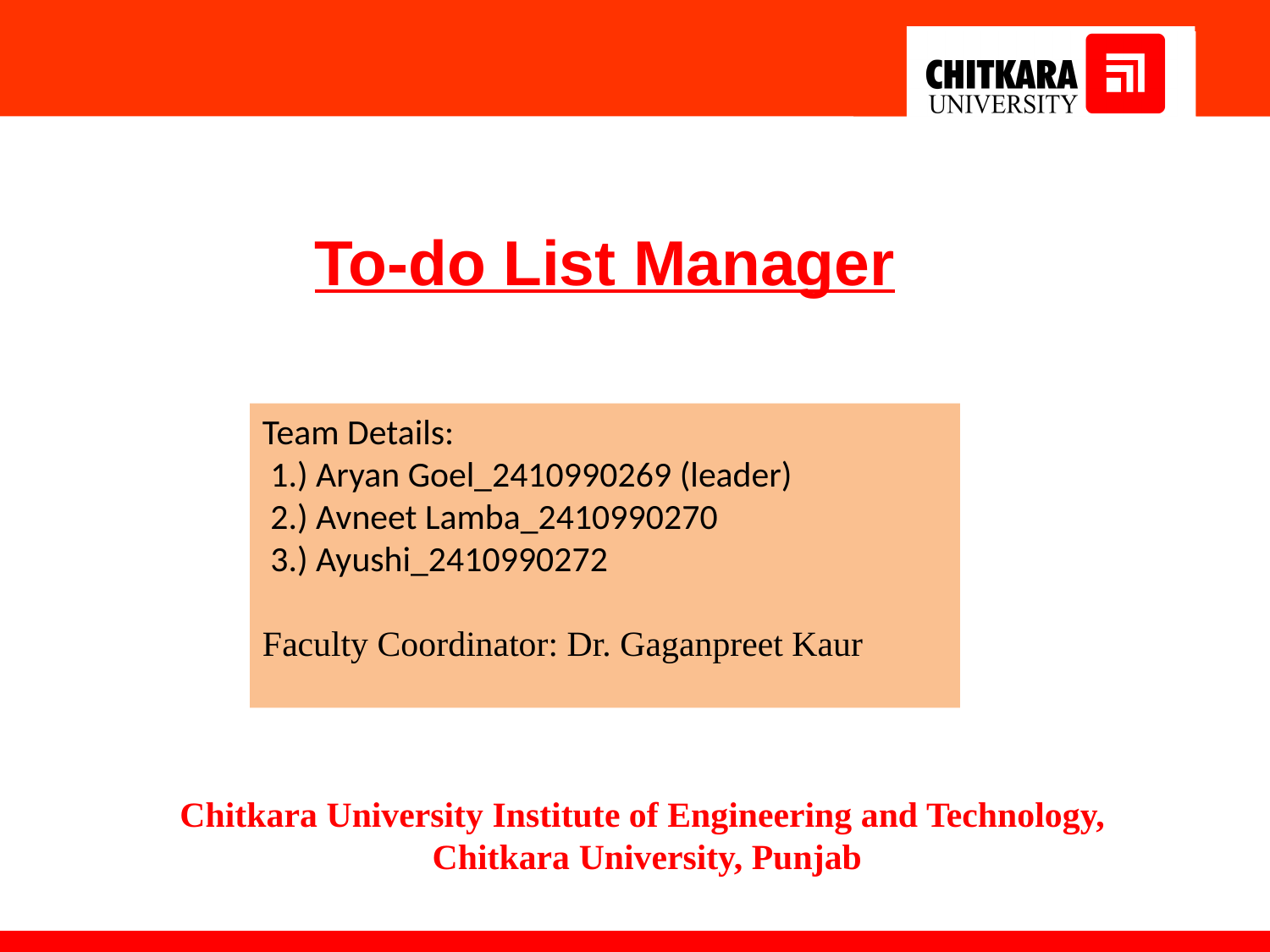

To-do List Manager
Team Details:
 1.) Aryan Goel_2410990269 (leader)
 2.) Avneet Lamba_2410990270
 3.) Ayushi_2410990272

Faculty Coordinator: Dr. Gaganpreet Kaur

:

Chitkara University Institute of Engineering and Technology,
Chitkara University, Punjab